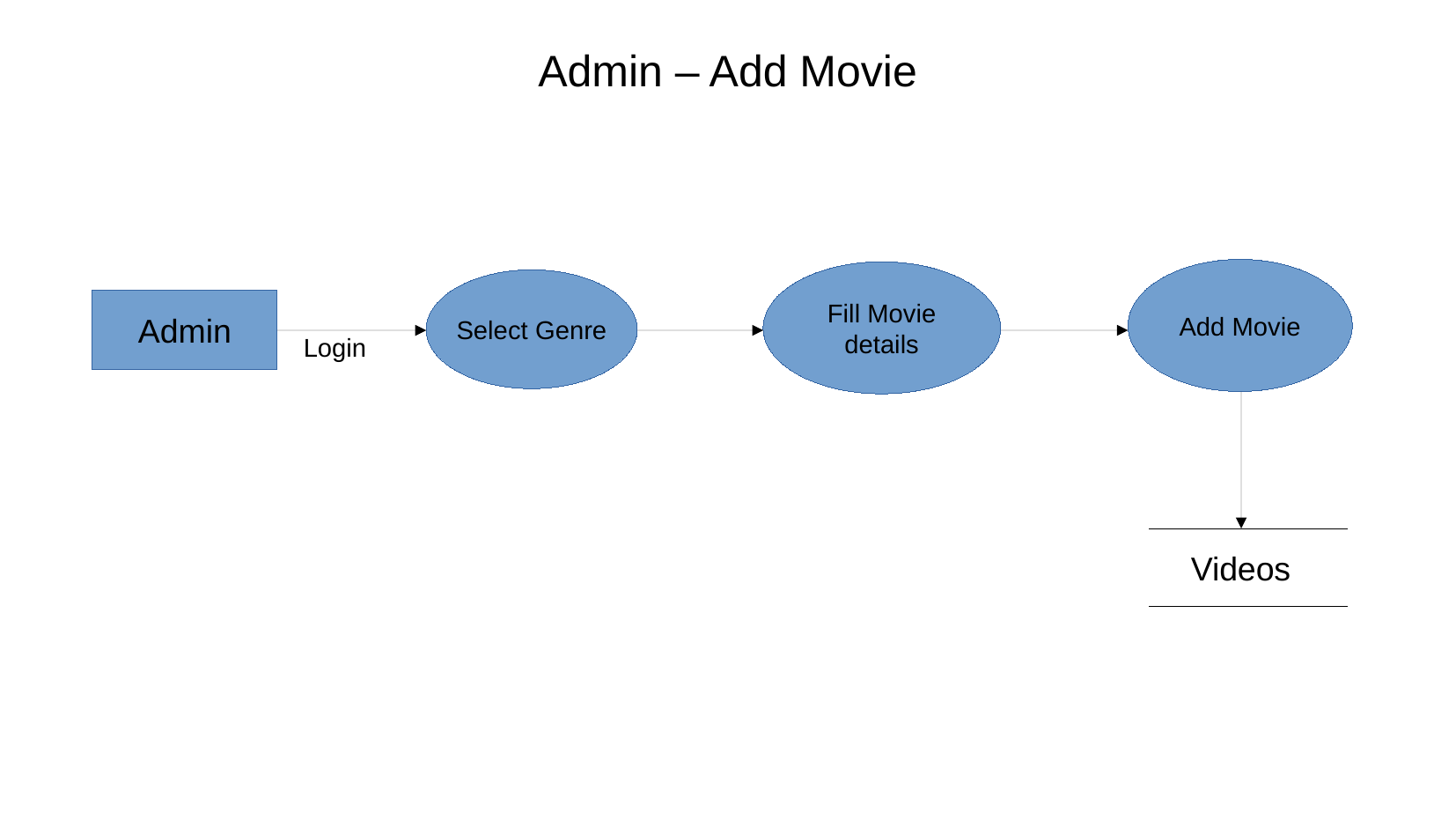

Admin – Add Movie
Add Movie
Fill Movie
details
Select Genre
Admin
Login

Videos